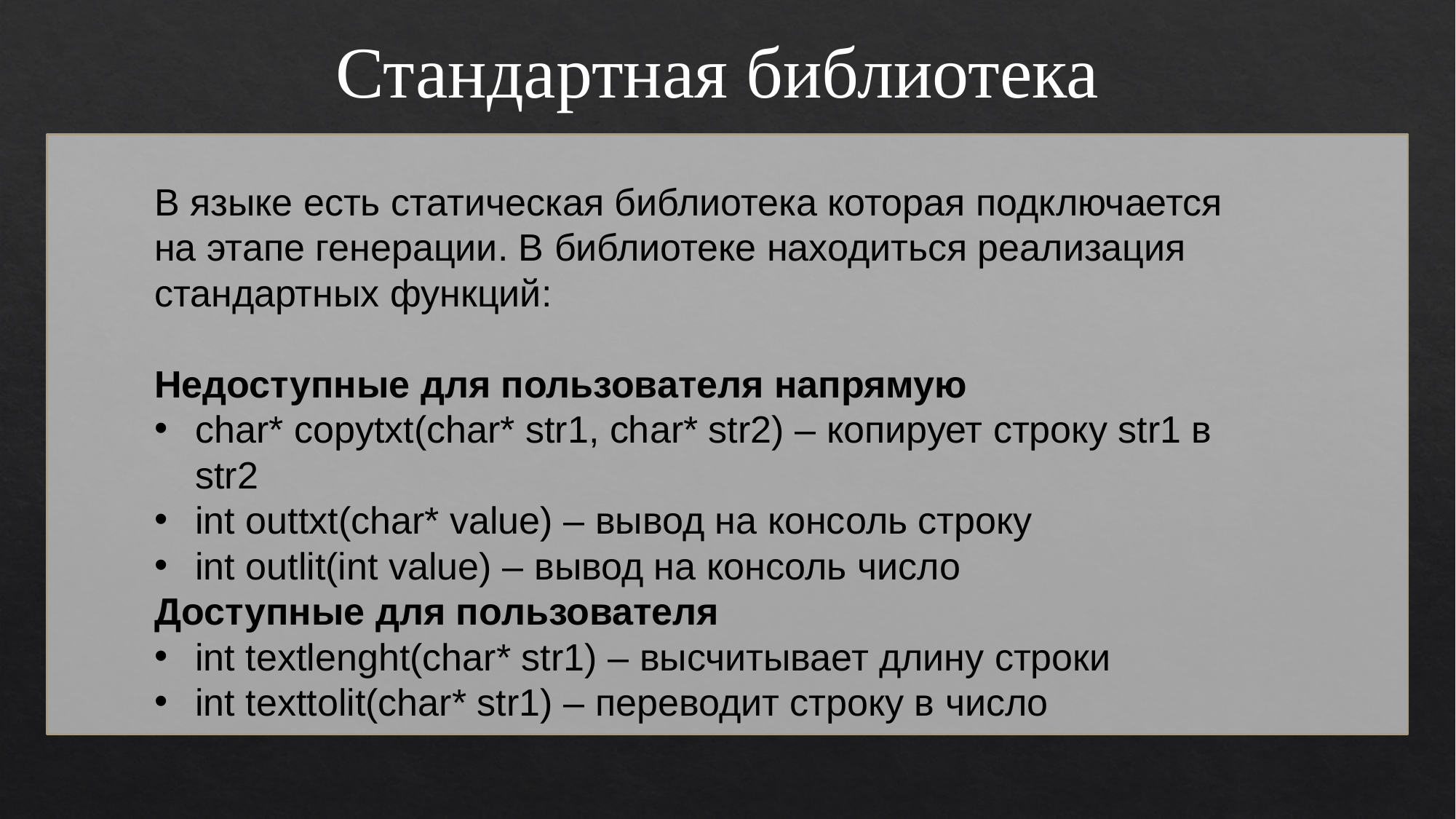

Стандартная библиотека

В языке есть статическая библиотека которая подключается на этапе генерации. В библиотеке находиться реализация стандартных функций:

Недоступные для пользователя напрямую
char* copytxt(char* str1, char* str2) – копирует строку str1 в str2
int outtxt(char* value) – вывод на консоль строку
int outlit(int value) – вывод на консоль число
Доступные для пользователя
int textlenght(char* str1) – высчитывает длину строки
int texttolit(char* str1) – переводит строку в число